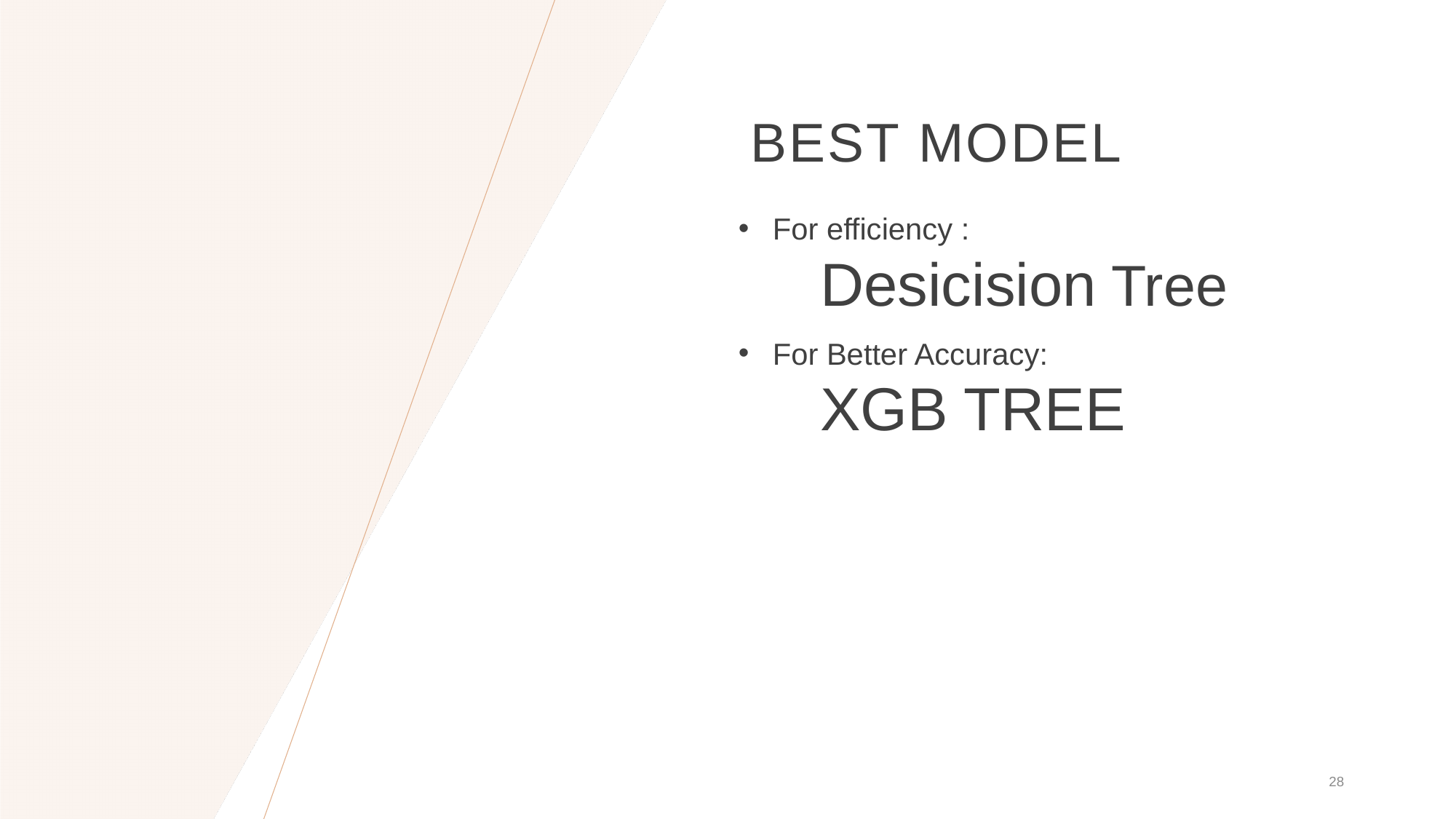

# Best model
For efficiency :
Desicision Tree
For Better Accuracy:
XGB TREE

28